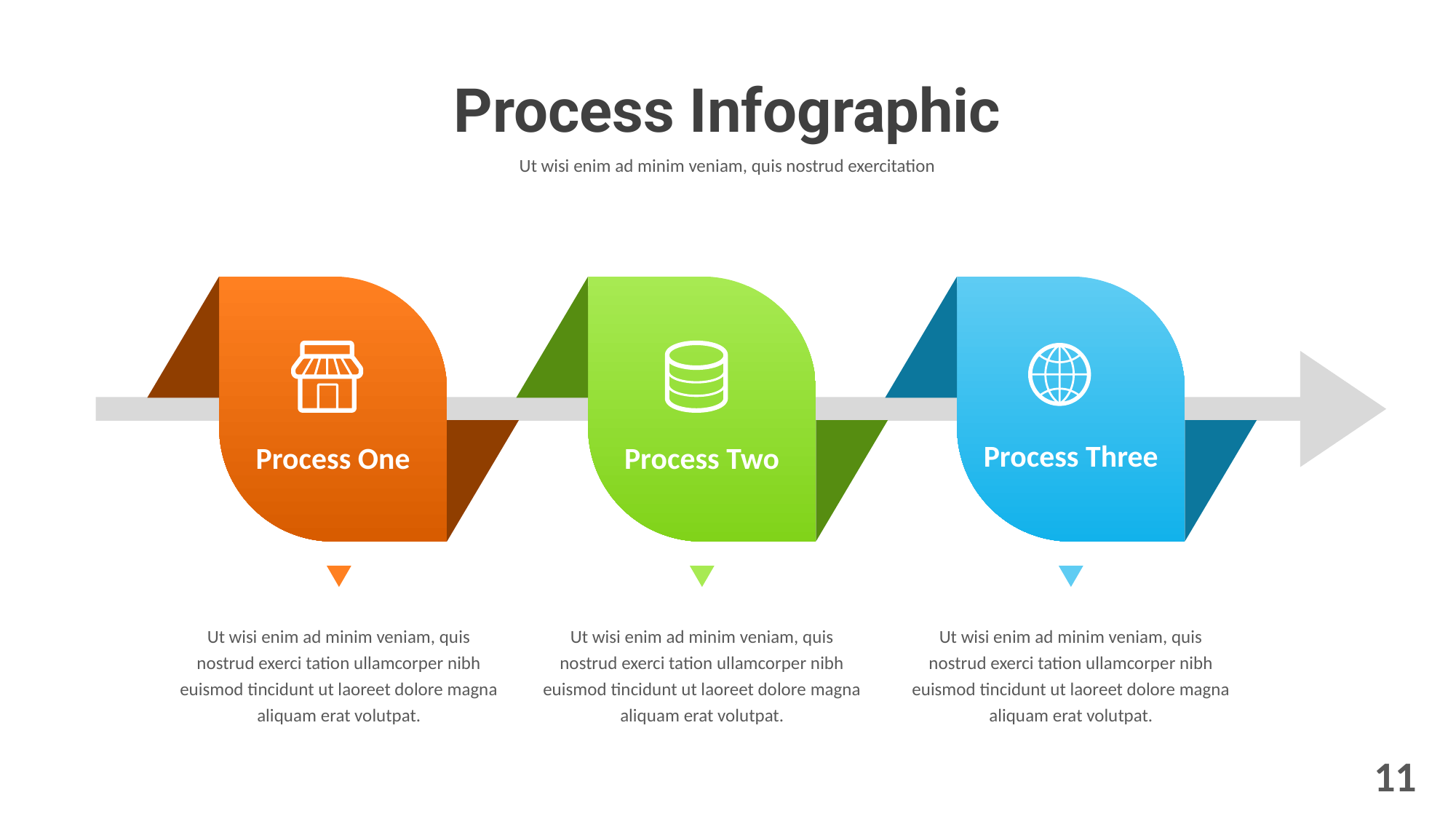

Process Infographic
Ut wisi enim ad minim veniam, quis nostrud exercitation

Process Two

Process One

Process Three

Ut wisi enim ad minim veniam, quis nostrud exerci tation ullamcorper nibh euismod tincidunt ut laoreet dolore magna aliquam erat volutpat.

Ut wisi enim ad minim veniam, quis nostrud exerci tation ullamcorper nibh euismod tincidunt ut laoreet dolore magna aliquam erat volutpat.

Ut wisi enim ad minim veniam, quis nostrud exerci tation ullamcorper nibh euismod tincidunt ut laoreet dolore magna aliquam erat volutpat.